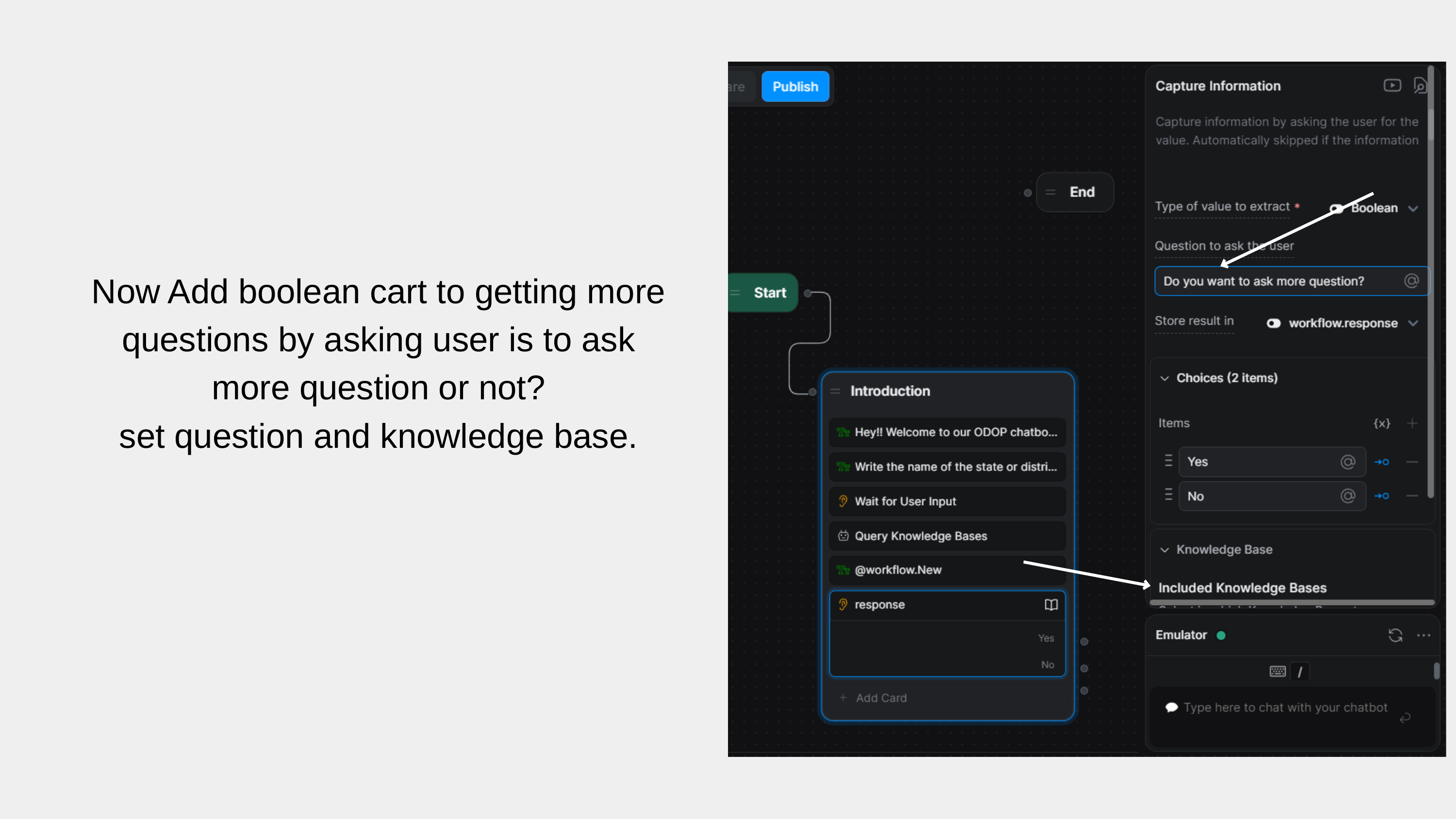

Now Add boolean cart to getting more questions by asking user is to ask more question or not?
set question and knowledge base.